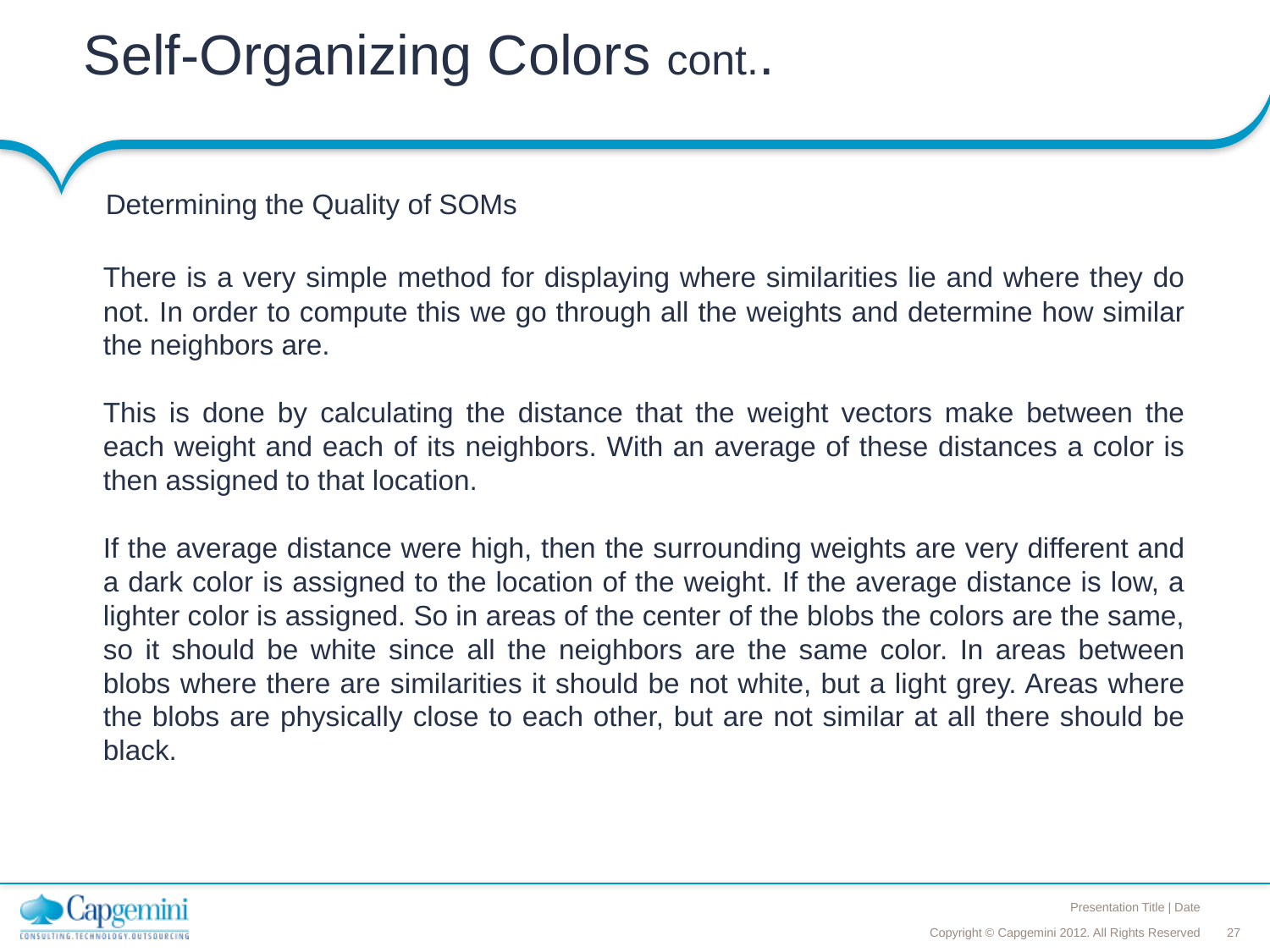

# Self-Organizing Colors cont..
Determining the Quality of SOMs
There is a very simple method for displaying where similarities lie and where they do not. In order to compute this we go through all the weights and determine how similar the neighbors are.

This is done by calculating the distance that the weight vectors make between the each weight and each of its neighbors. With an average of these distances a color is then assigned to that location.

If the average distance were high, then the surrounding weights are very different and a dark color is assigned to the location of the weight. If the average distance is low, a lighter color is assigned. So in areas of the center of the blobs the colors are the same, so it should be white since all the neighbors are the same color. In areas between blobs where there are similarities it should be not white, but a light grey. Areas where the blobs are physically close to each other, but are not similar at all there should be black.